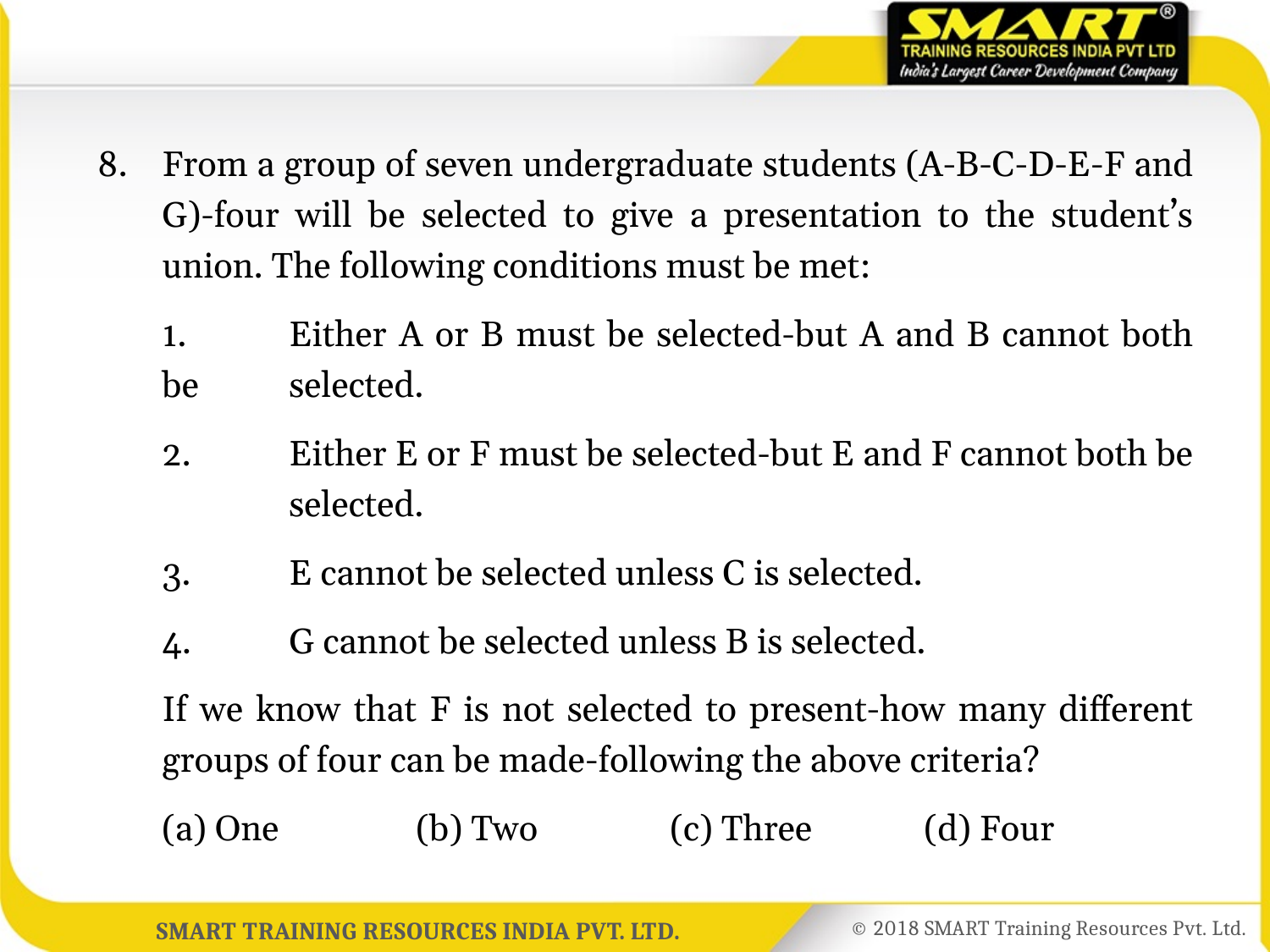

8.	From a group of seven undergraduate students (A-B-C-D-E-F and G)-four will be selected to give a presentation to the student’s union. The following conditions must be met:
	1.	Either A or B must be selected-but A and B cannot both be 	selected.
	2.	Either E or F must be selected-but E and F cannot both be 	selected.
	3.	E cannot be selected unless C is selected.
	4.	G cannot be selected unless B is selected.
	If we know that F is not selected to present-how many different groups of four can be made-following the above criteria?
	(a) One		(b) Two		(c) Three	(d) Four